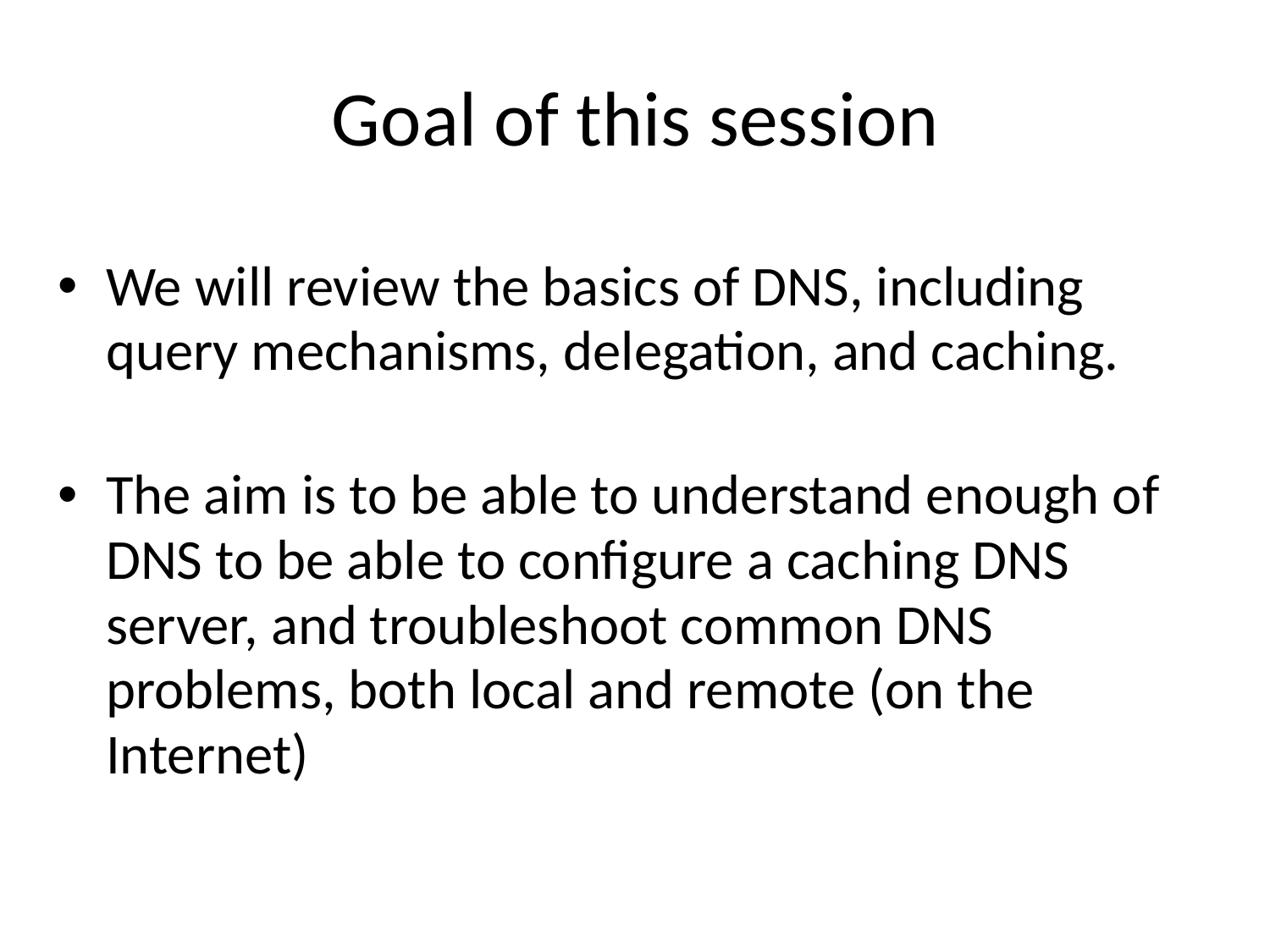

# Goal of this session
We will review the basics of DNS, including query mechanisms, delegation, and caching.
The aim is to be able to understand enough of DNS to be able to configure a caching DNS server, and troubleshoot common DNS problems, both local and remote (on the Internet)‏